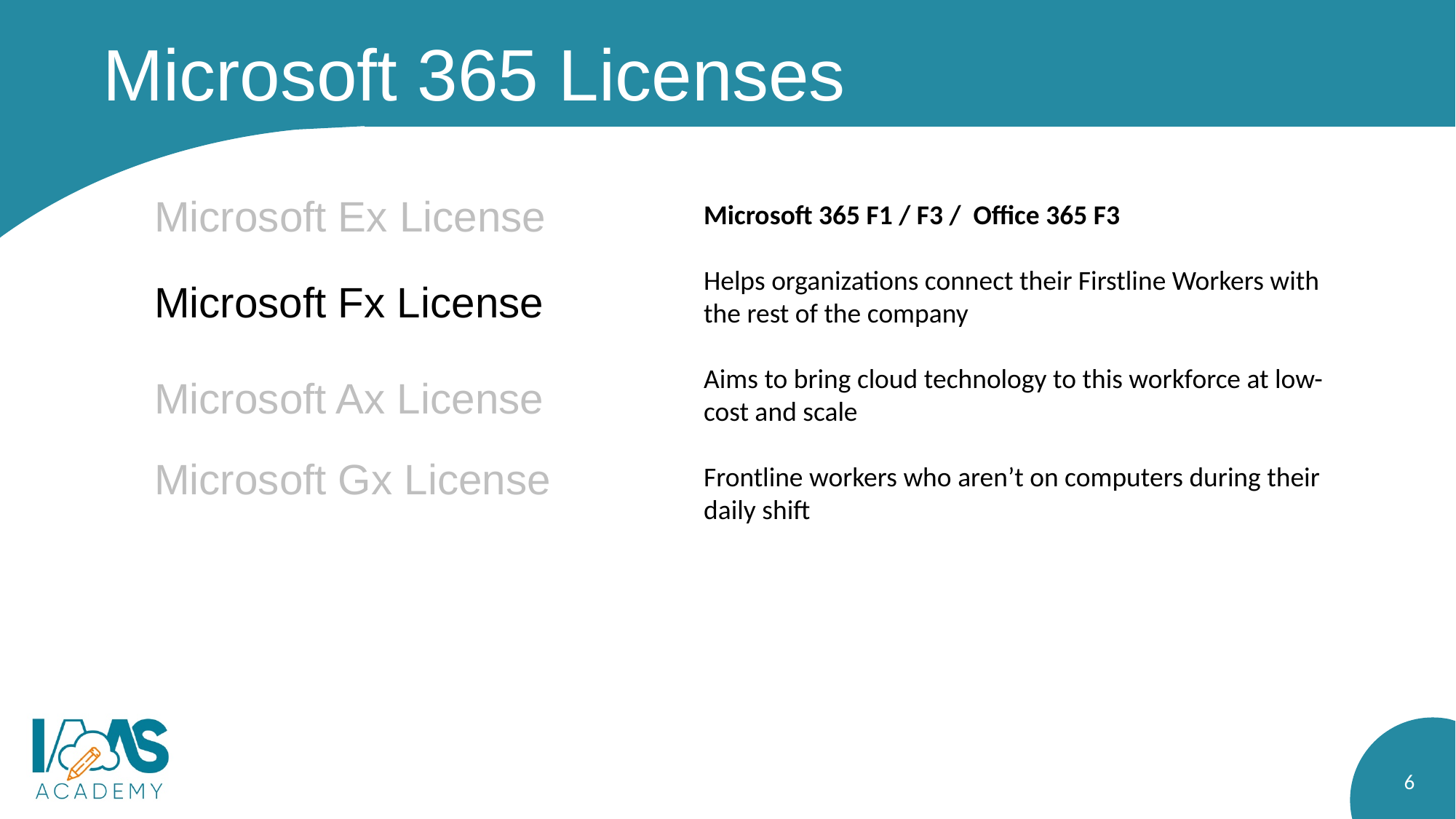

# Microsoft 365 Licenses
Microsoft Ex License

Microsoft 365 F1 / F3 /  Office 365 F3

Helps organizations connect their Firstline Workers with the rest of the company

Aims to bring cloud technology to this workforce at low-cost and scale

Frontline workers who aren’t on computers during their daily shift

Microsoft Fx License

Microsoft Ax License

Microsoft Gx License

6